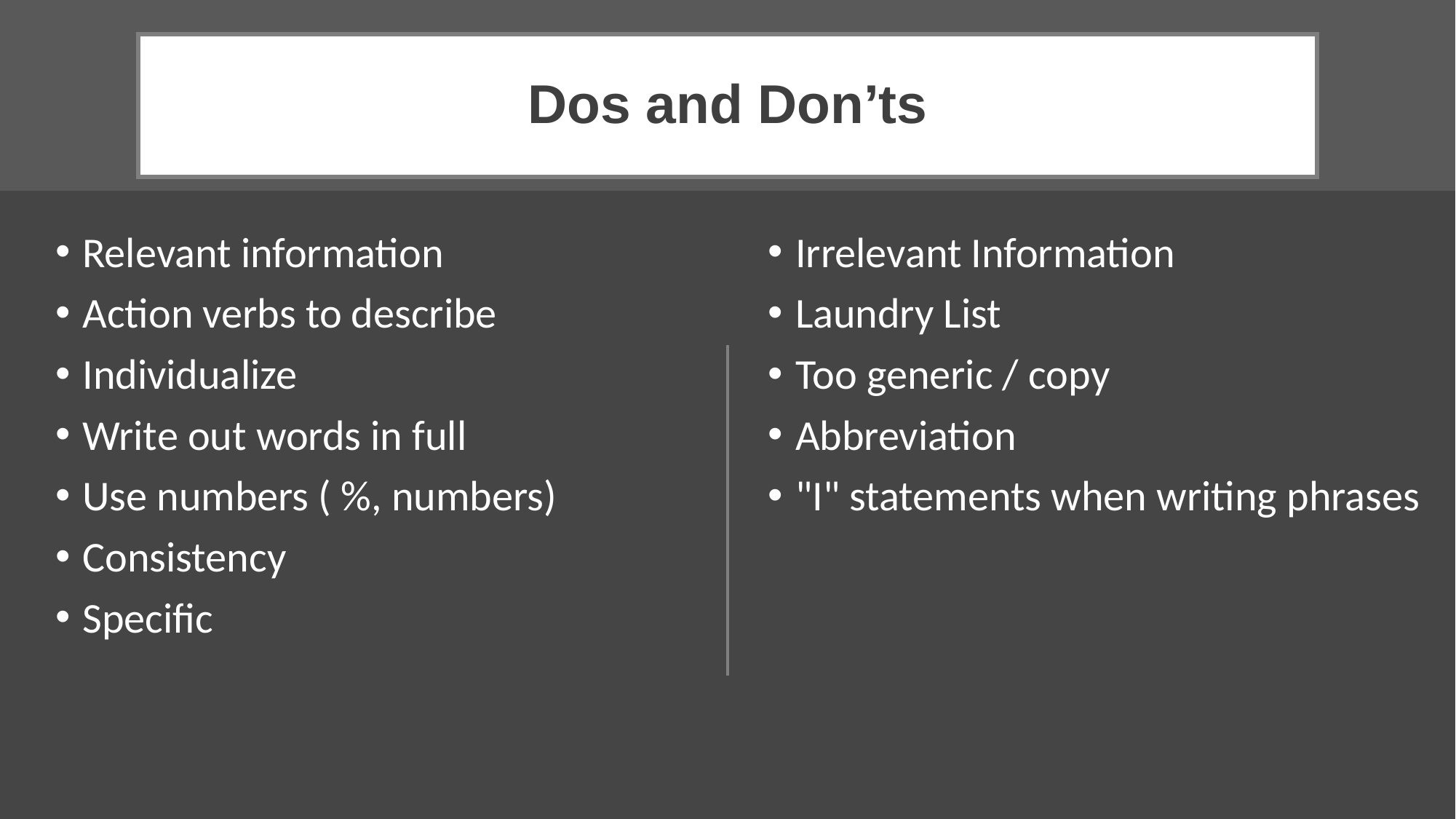

# Dos and Don’ts
Relevant information
Action verbs to describe
Individualize
Write out words in full
Use numbers ( %, numbers)
Consistency
Specific

Irrelevant Information
Laundry List
Too generic / copy
Abbreviation
"I" statements when writing phrases